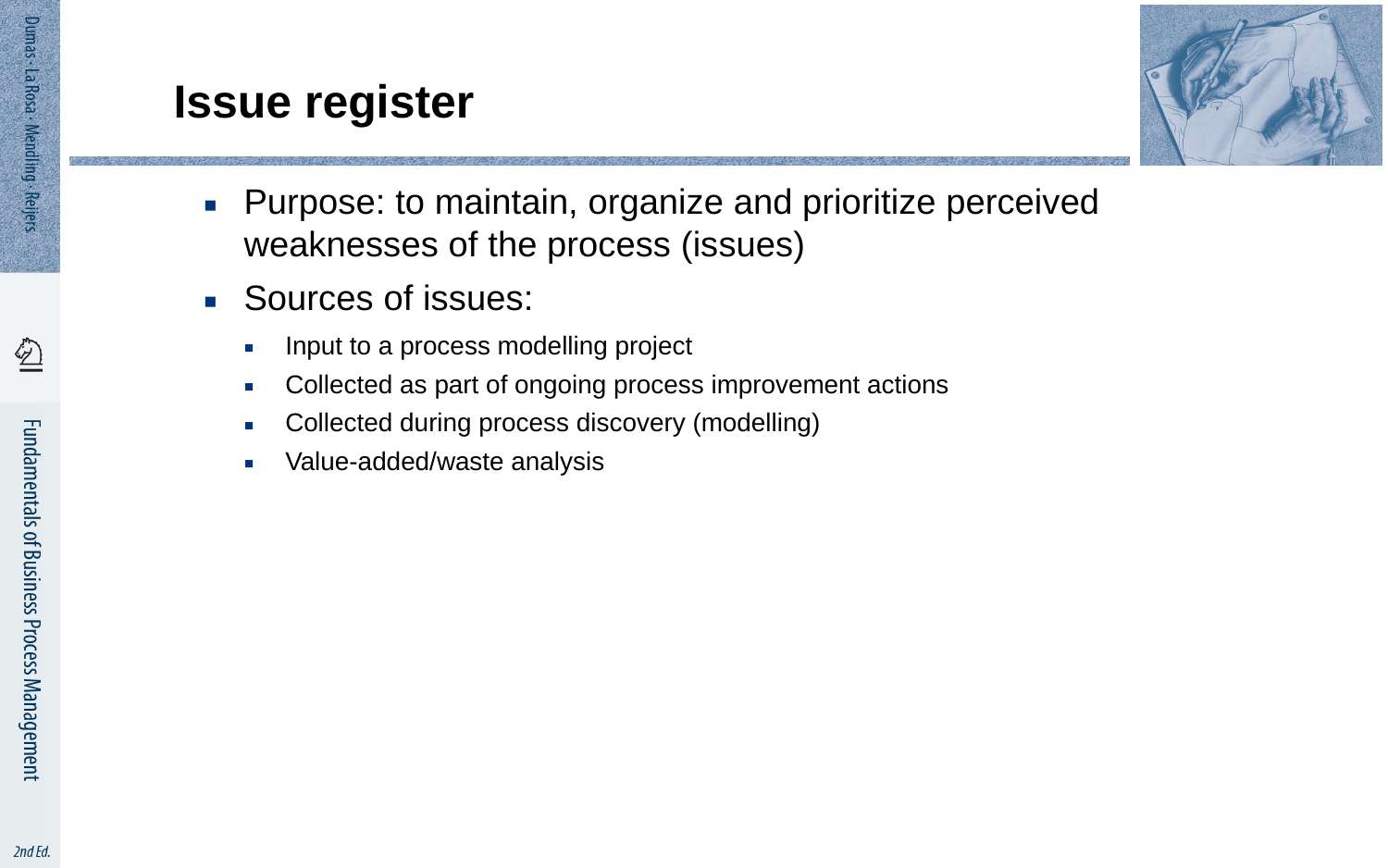

# Issue register
Purpose: to maintain, organize and prioritize perceived weaknesses of the process (issues)
Sources of issues:
Input to a process modelling project
Collected as part of ongoing process improvement actions
Collected during process discovery (modelling)
Value-added/waste analysis